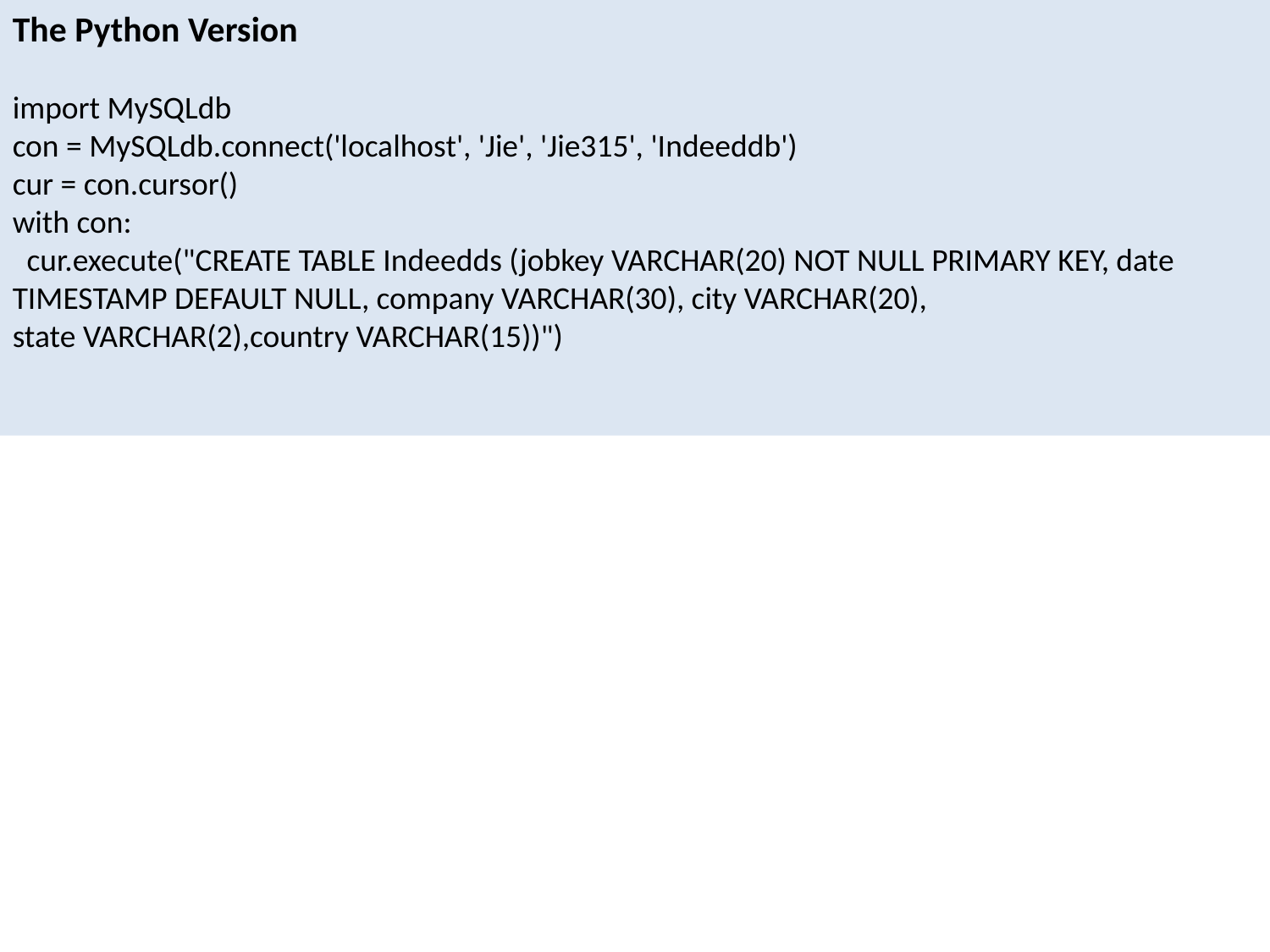

The Python Version

import MySQLdb
con = MySQLdb.connect('localhost', 'Jie', 'Jie315', 'Indeeddb')
cur = con.cursor()
with con:
  cur.execute("CREATE TABLE Indeedds (jobkey VARCHAR(20) NOT NULL PRIMARY KEY, date TIMESTAMP DEFAULT NULL, company VARCHAR(30), city VARCHAR(20),
state VARCHAR(2),country VARCHAR(15))")